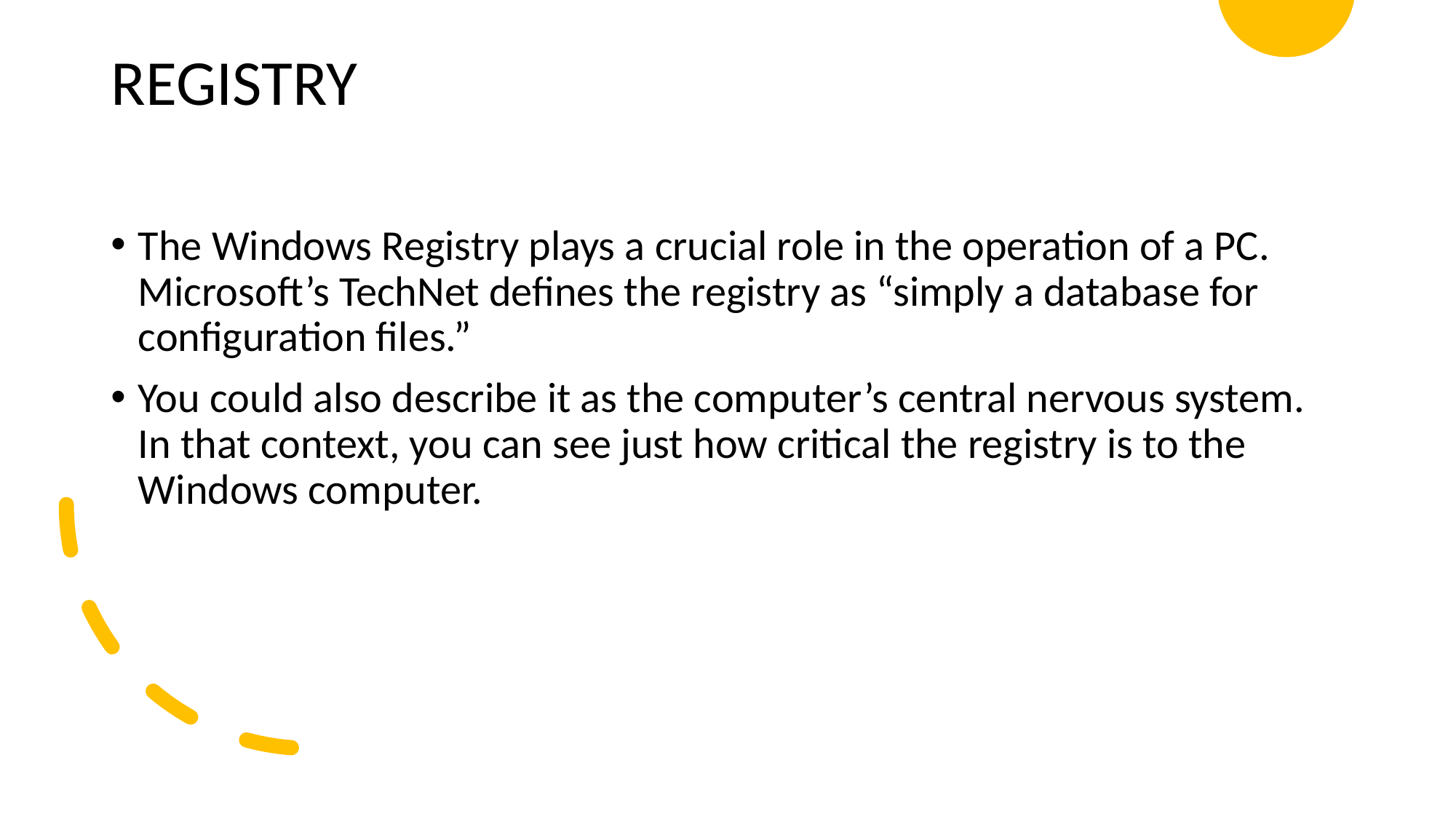

# REGISTRY
The Windows Registry plays a crucial role in the operation of a PC. Microsoft’s TechNet defines the registry as “simply a database for configuration files.”
You could also describe it as the computer’s central nervous system. In that context, you can see just how critical the registry is to the Windows computer.